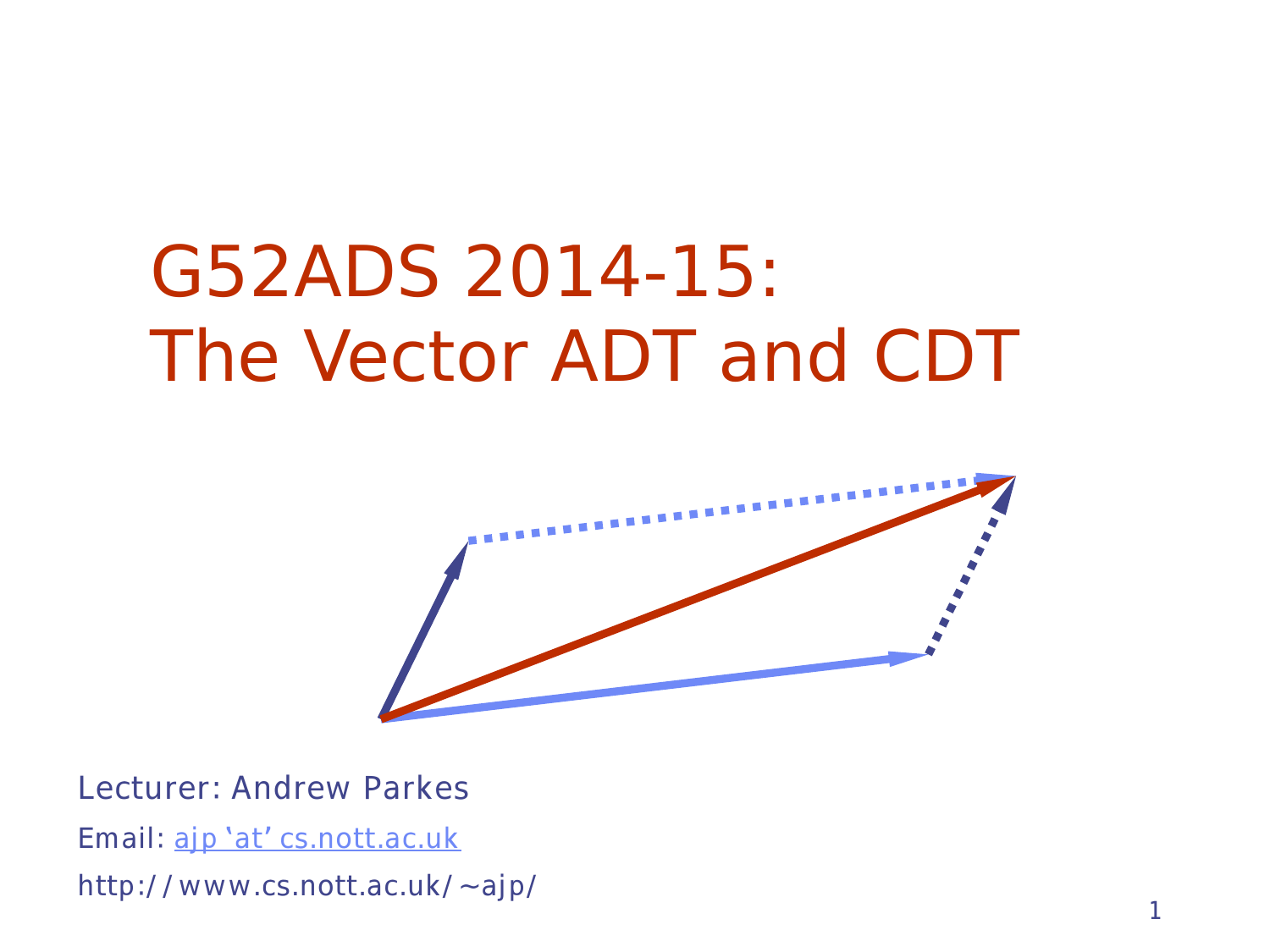

# G52ADS 2014-15: The Vector ADT and CDT

Lecturer: Andrew Parkes
Email: ajp ‘at’ cs.nott.ac.uk
http://www.cs.nott.ac.uk/~ajp/
1